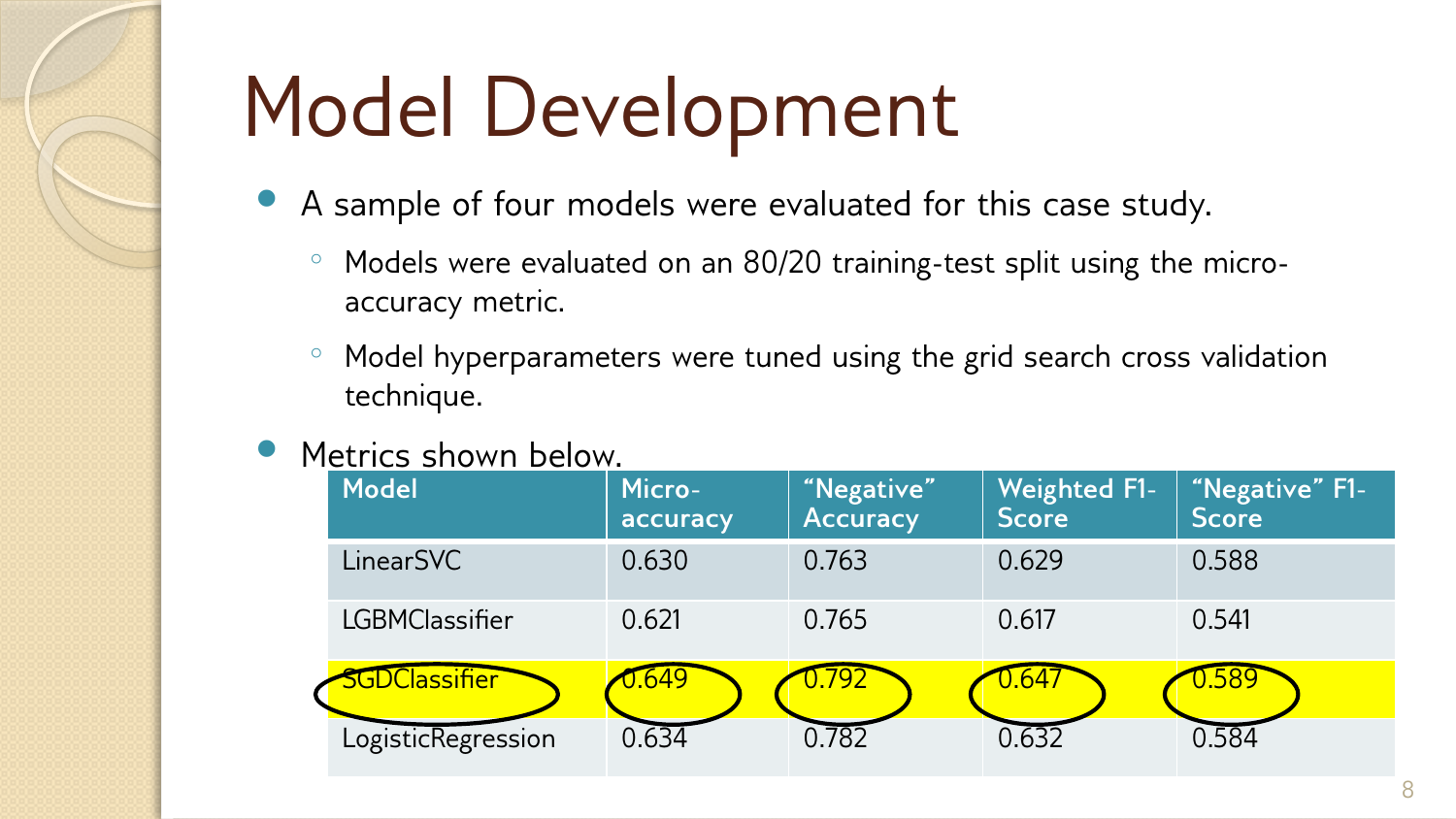

# Model Development
A sample of four models were evaluated for this case study.
Models were evaluated on an 80/20 training-test split using the micro-accuracy metric.
Model hyperparameters were tuned using the grid search cross validation technique.
Metrics shown below.

| Model | Micro-accuracy | “Negative” Accuracy | Weighted F1-Score | “Negative” F1-Score |
| --- | --- | --- | --- | --- |
| LinearSVC | 0.630 | 0.763 | 0.629 | 0.588 |
| LGBMClassifier | 0.621 | 0.765 | 0.617 | 0.541 |
| SGDClassifier | 0.649 | 0.792 | 0.647 | 0.589 |
| LogisticRegression | 0.634 | 0.782 | 0.632 | 0.584 |

8